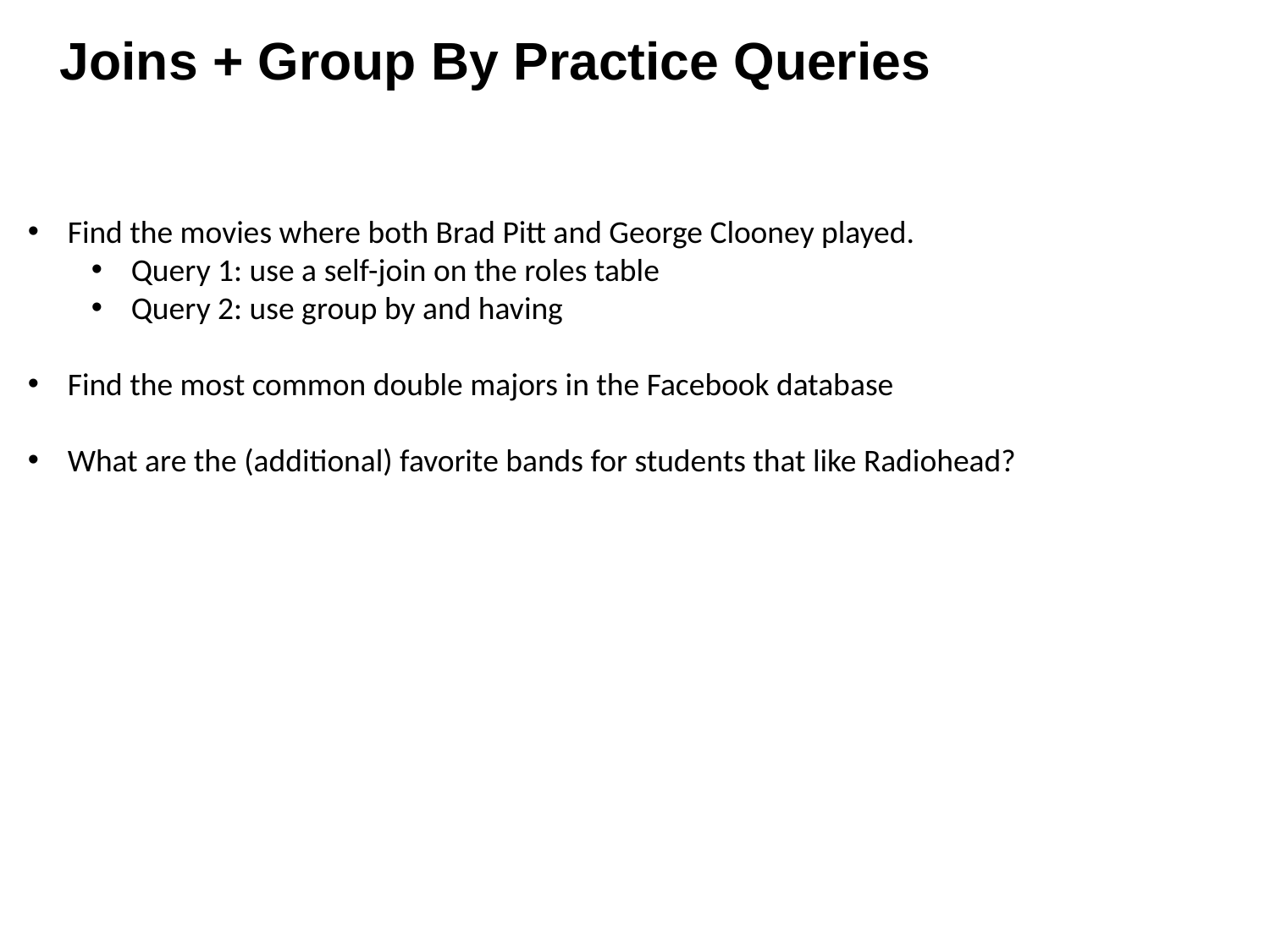

Joins + Group By Practice Queries

Find the movies where both Brad Pitt and George Clooney played.
Query 1: use a self-join on the roles table
Query 2: use group by and having

Find the most common double majors in the Facebook database

What are the (additional) favorite bands for students that like Radiohead?